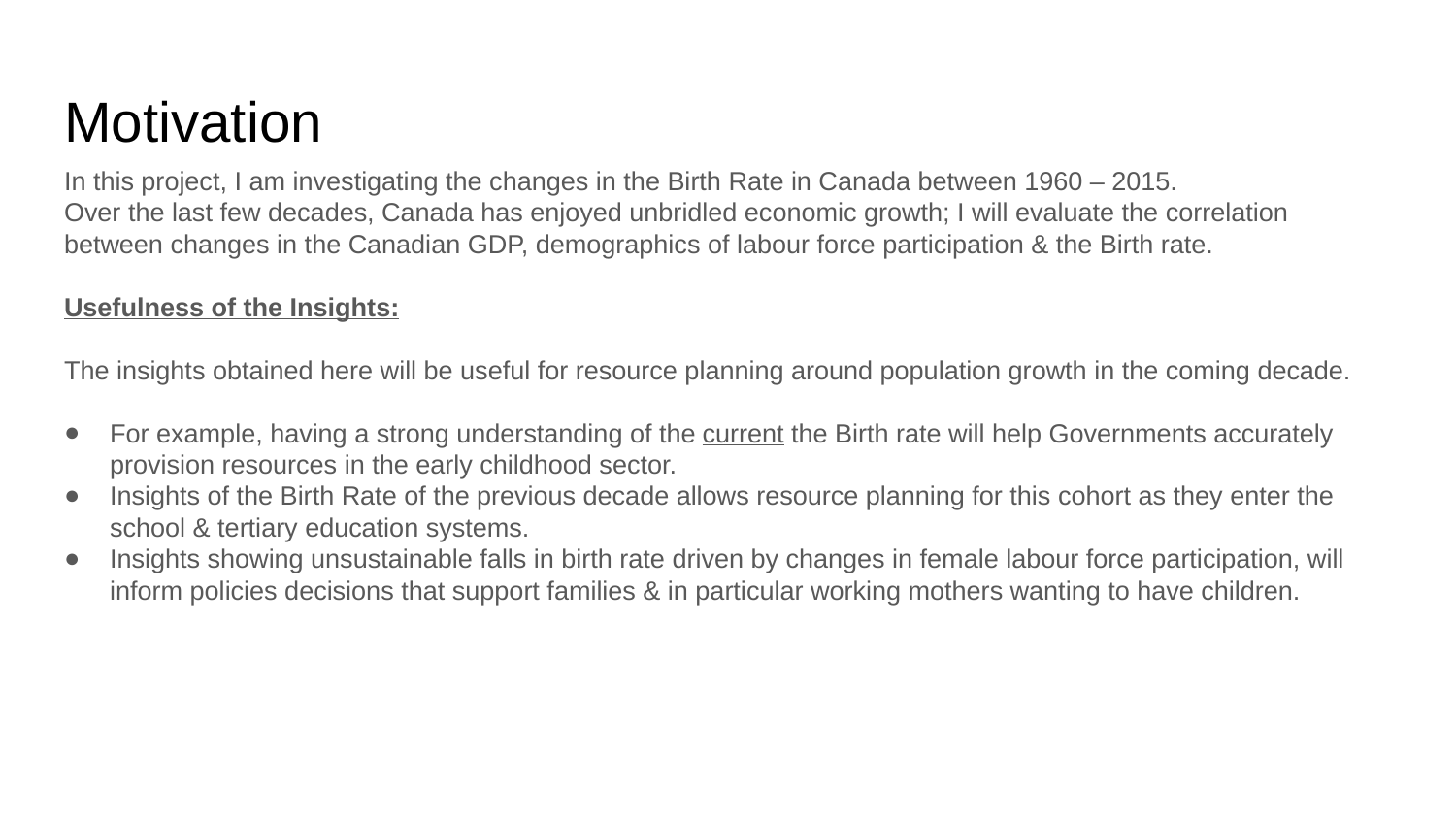

# Motivation
In this project, I am investigating the changes in the Birth Rate in Canada between 1960 – 2015.
Over the last few decades, Canada has enjoyed unbridled economic growth; I will evaluate the correlation between changes in the Canadian GDP, demographics of labour force participation & the Birth rate.

Usefulness of the Insights:

The insights obtained here will be useful for resource planning around population growth in the coming decade.

For example, having a strong understanding of the current the Birth rate will help Governments accurately provision resources in the early childhood sector.
Insights of the Birth Rate of the previous decade allows resource planning for this cohort as they enter the school & tertiary education systems.
Insights showing unsustainable falls in birth rate driven by changes in female labour force participation, will inform policies decisions that support families & in particular working mothers wanting to have children.